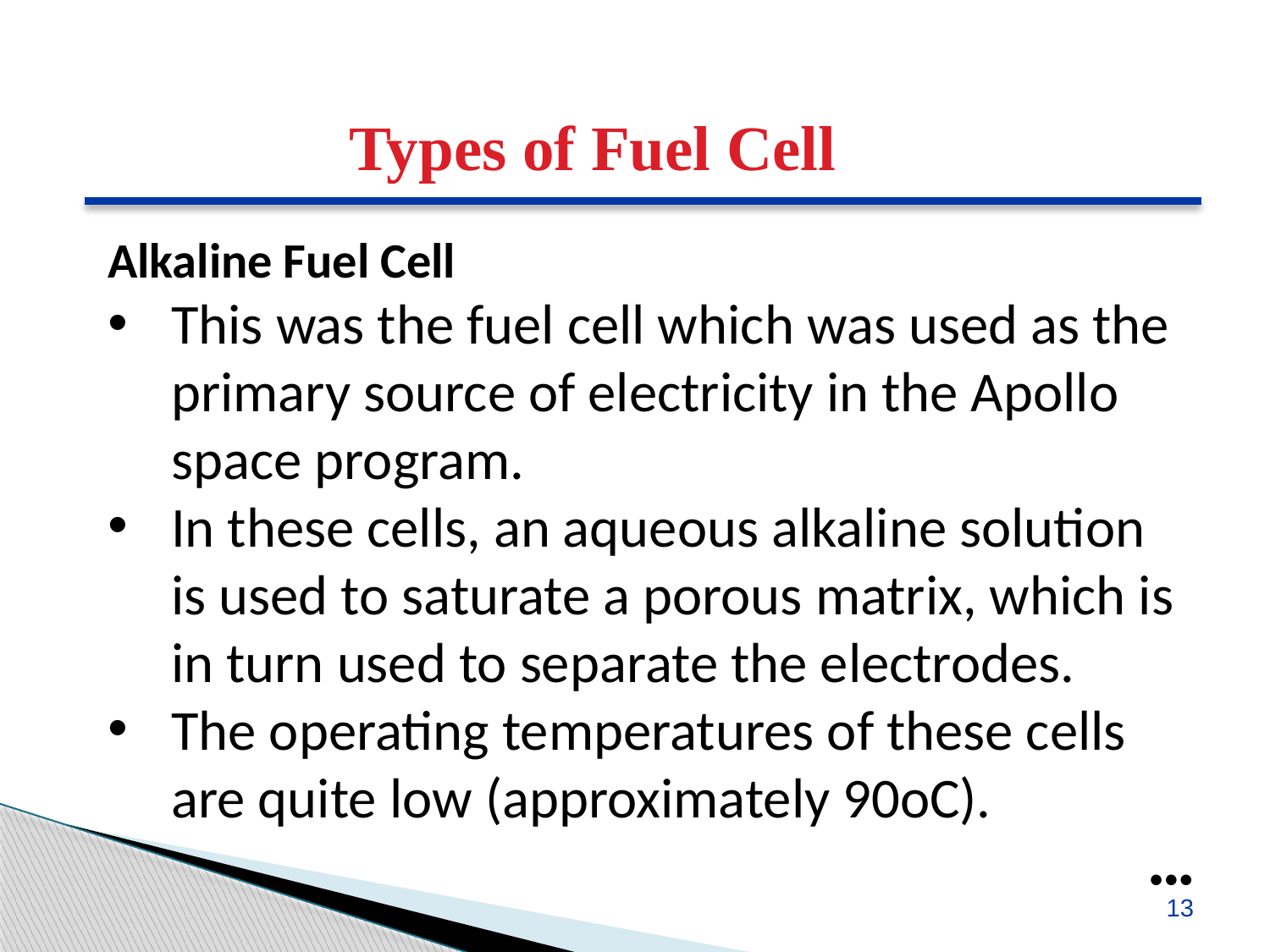

Types of Fuel Cell
Alkaline Fuel Cell
This was the fuel cell which was used as the primary source of electricity in the Apollo space program.
In these cells, an aqueous alkaline solution is used to saturate a porous matrix, which is in turn used to separate the electrodes.
The operating temperatures of these cells are quite low (approximately 90oC).
●●●
13